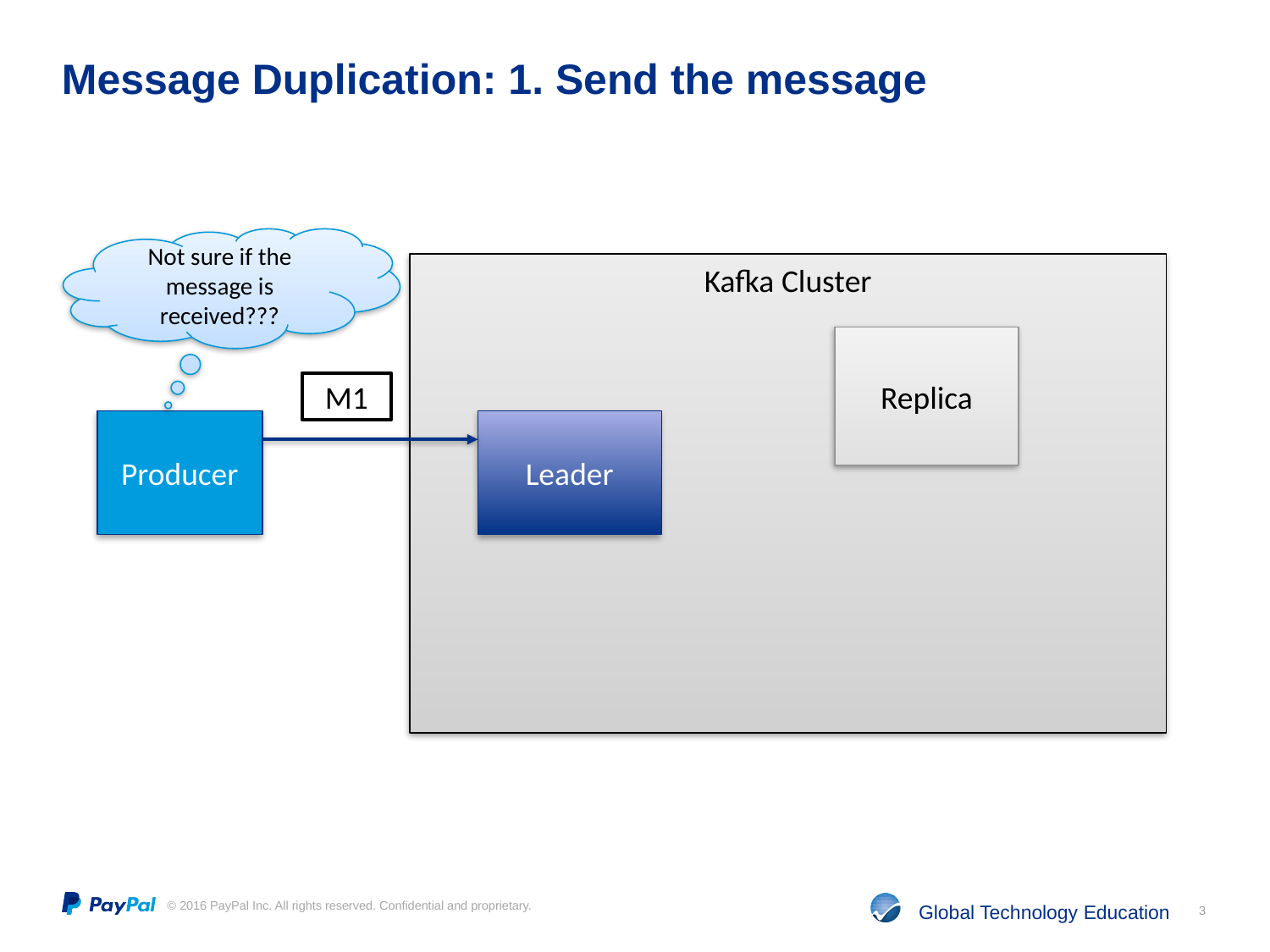

# Message Duplication: 1. Send the message
Not sure if the message is received???
Kafka Cluster
Replica
M1
Producer
Leader
3